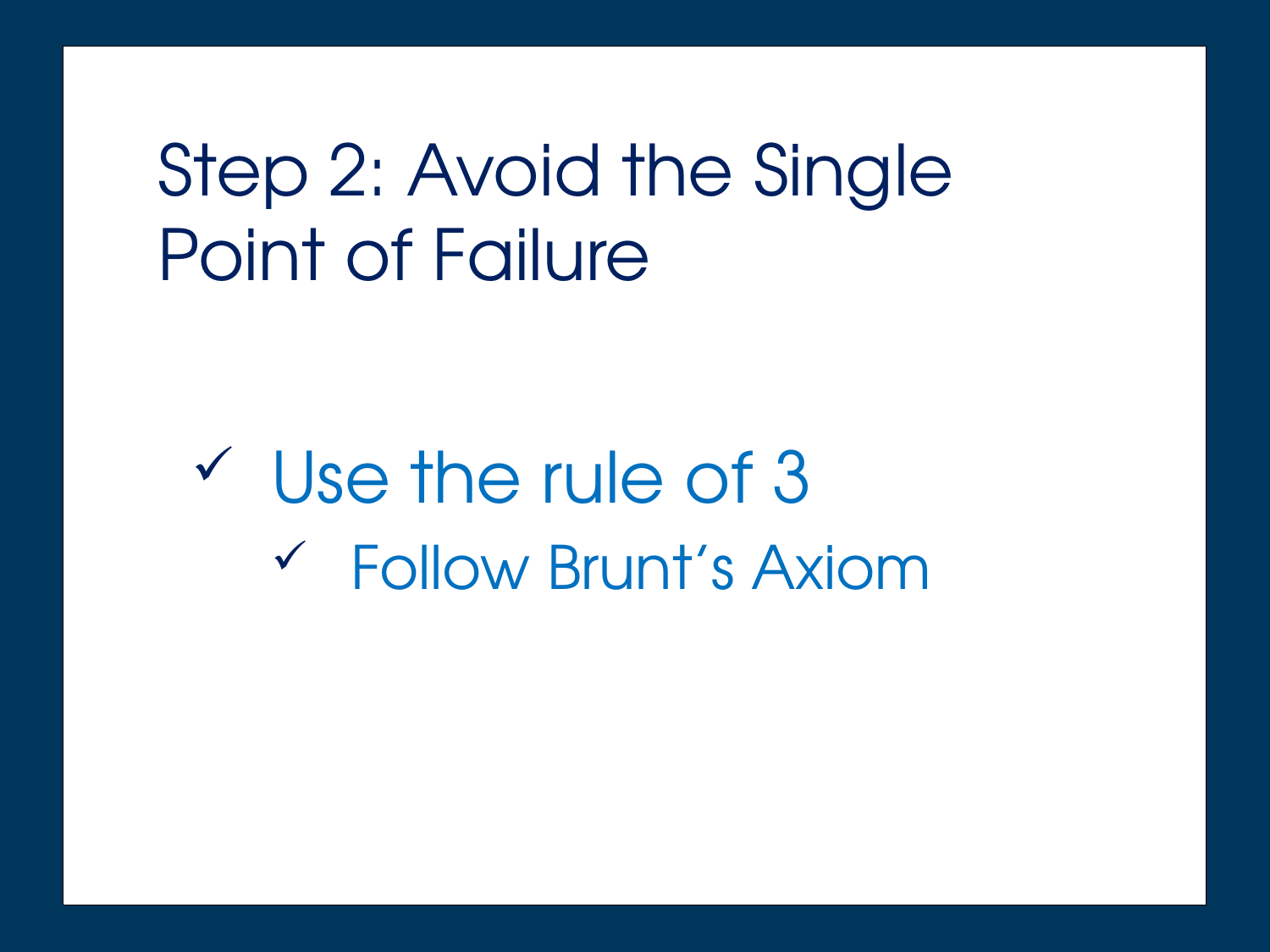

# Step 2: Avoid the Single Point of Failure
Use the rule of 3
Follow Brunt’s Axiom